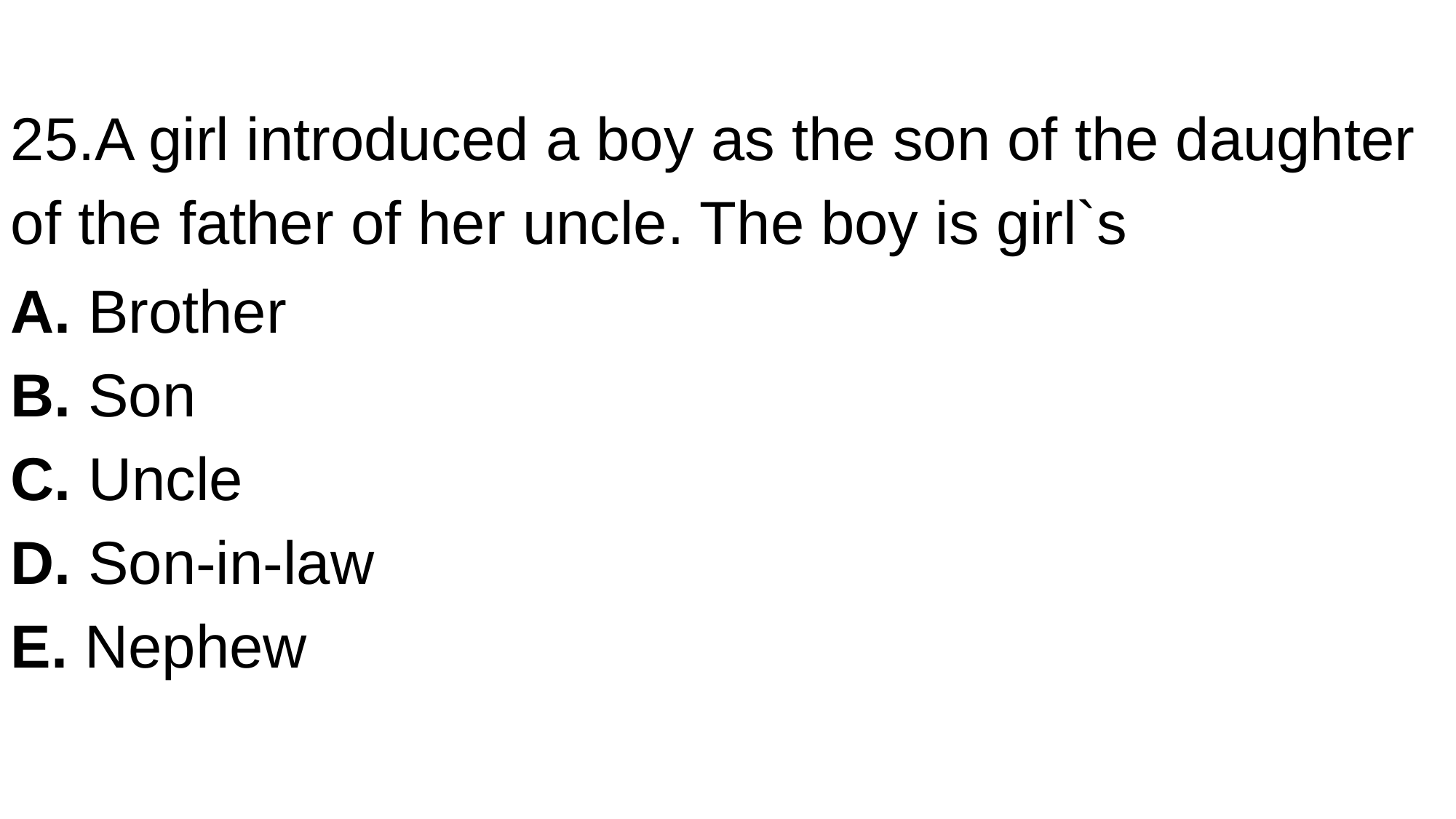

25.A girl introduced a boy as the son of the daughter of the father of her uncle. The boy is girl`s
A. Brother
B. Son
C. Uncle
D. Son-in-law
E. Nephew